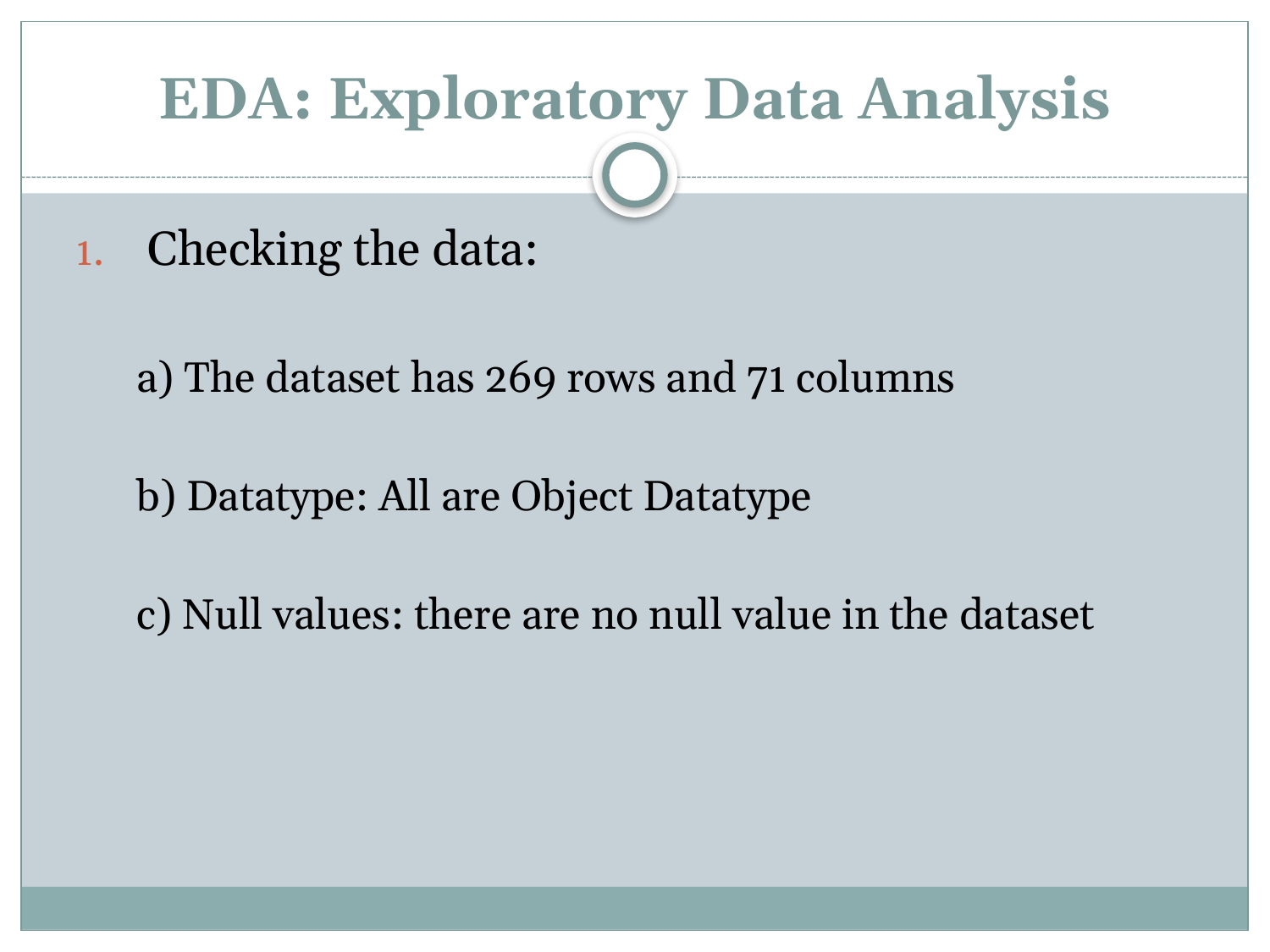

# EDA: Exploratory Data Analysis
Checking the data:

      a) The dataset has 269 rows and 71 columns

      b) Datatype: All are Object Datatype

      c) Null values: there are no null value in the dataset